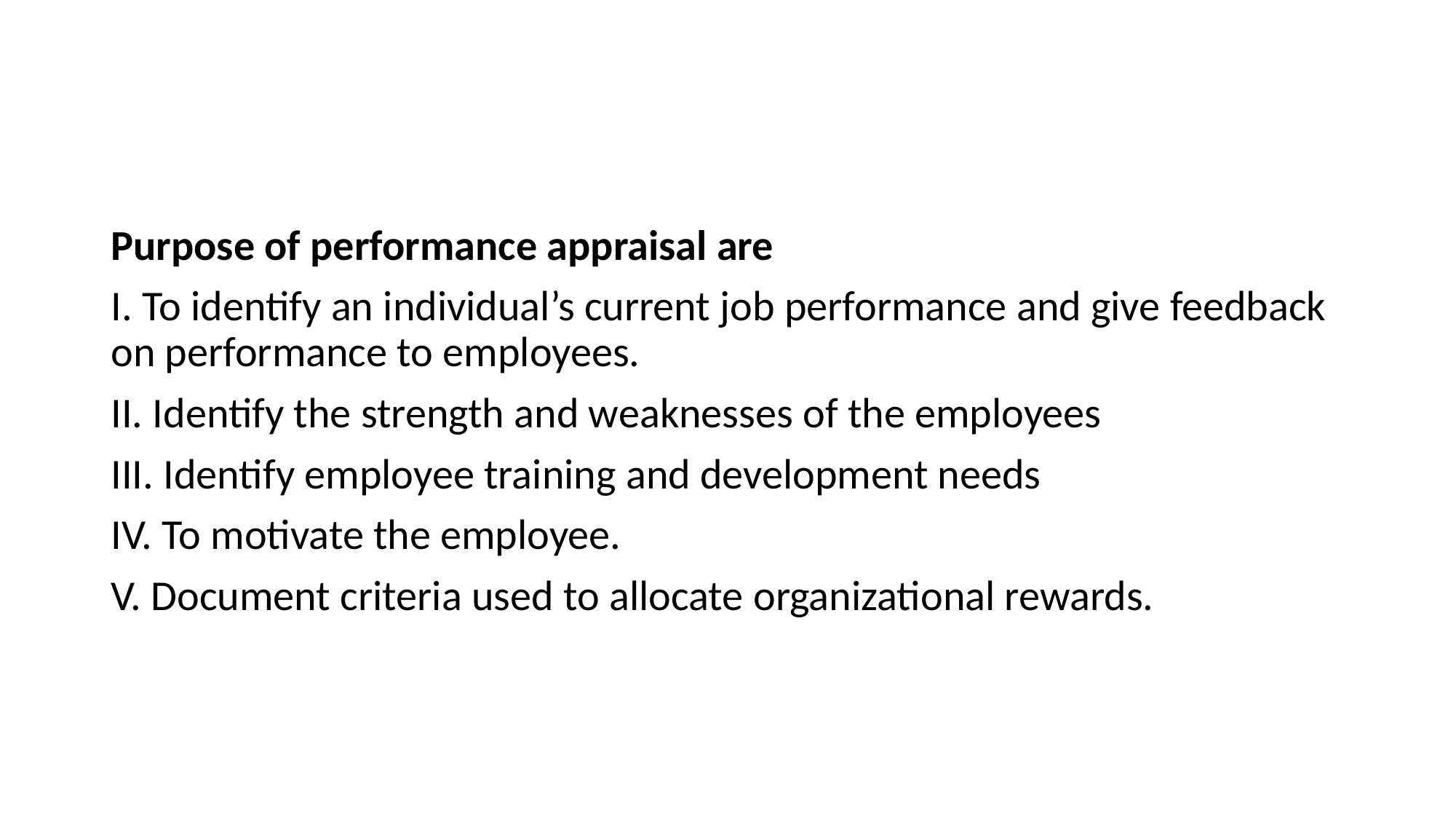

#
Purpose of performance appraisal are
I. To identify an individual’s current job performance and give feedback on performance to employees.
II. Identify the strength and weaknesses of the employees
III. Identify employee training and development needs
IV. To motivate the employee.
V. Document criteria used to allocate organizational rewards.